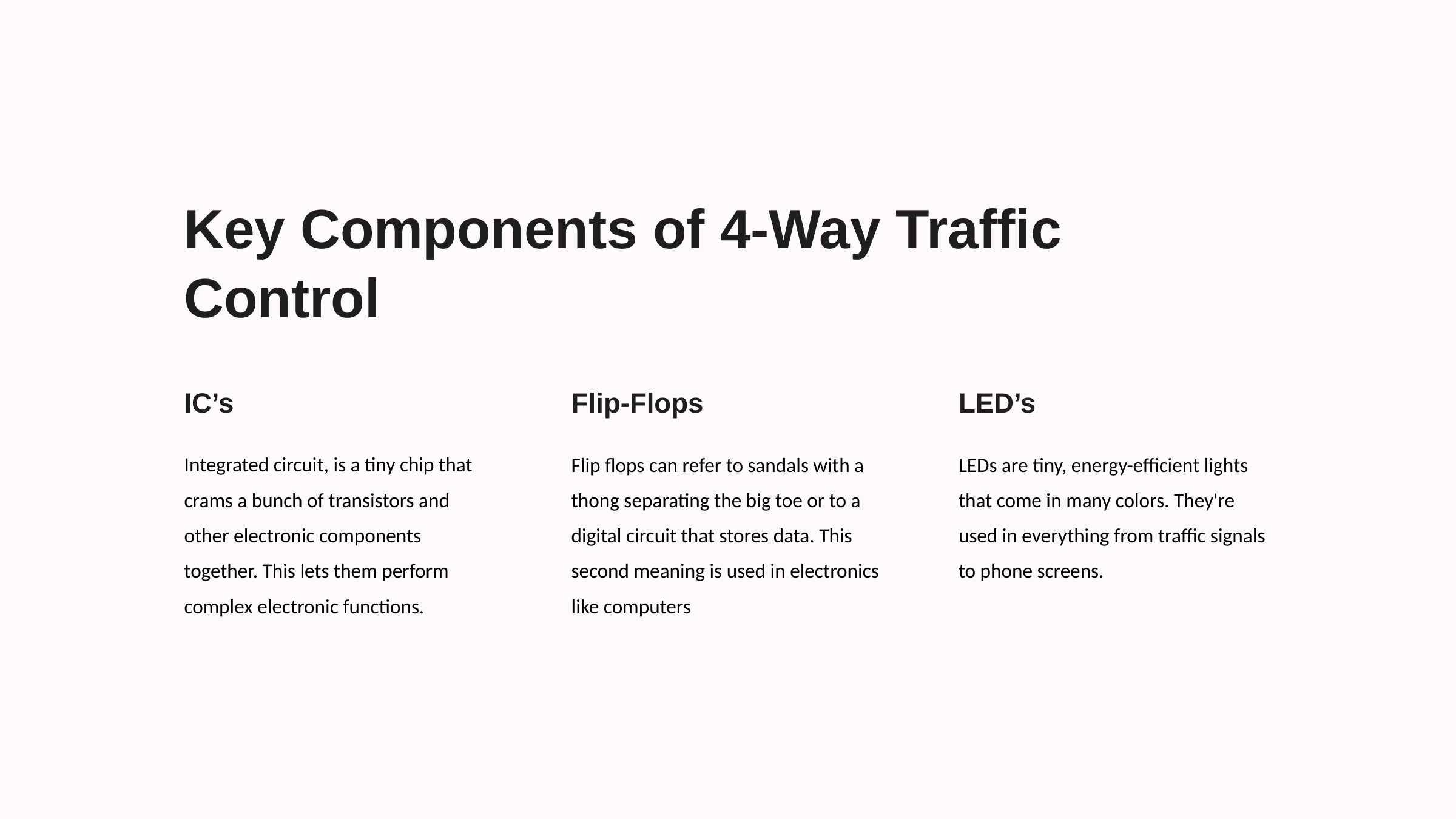

Key Components of 4-Way Traffic Control
IC’s

Flip-Flops
LED’s
Integrated circuit, is a tiny chip that crams a bunch of transistors and other electronic components together. This lets them perform complex electronic functions.
Flip flops can refer to sandals with a thong separating the big toe or to a digital circuit that stores data. This second meaning is used in electronics like computers
LEDs are tiny, energy-efficient lights that come in many colors. They're used in everything from traffic signals to phone screens.